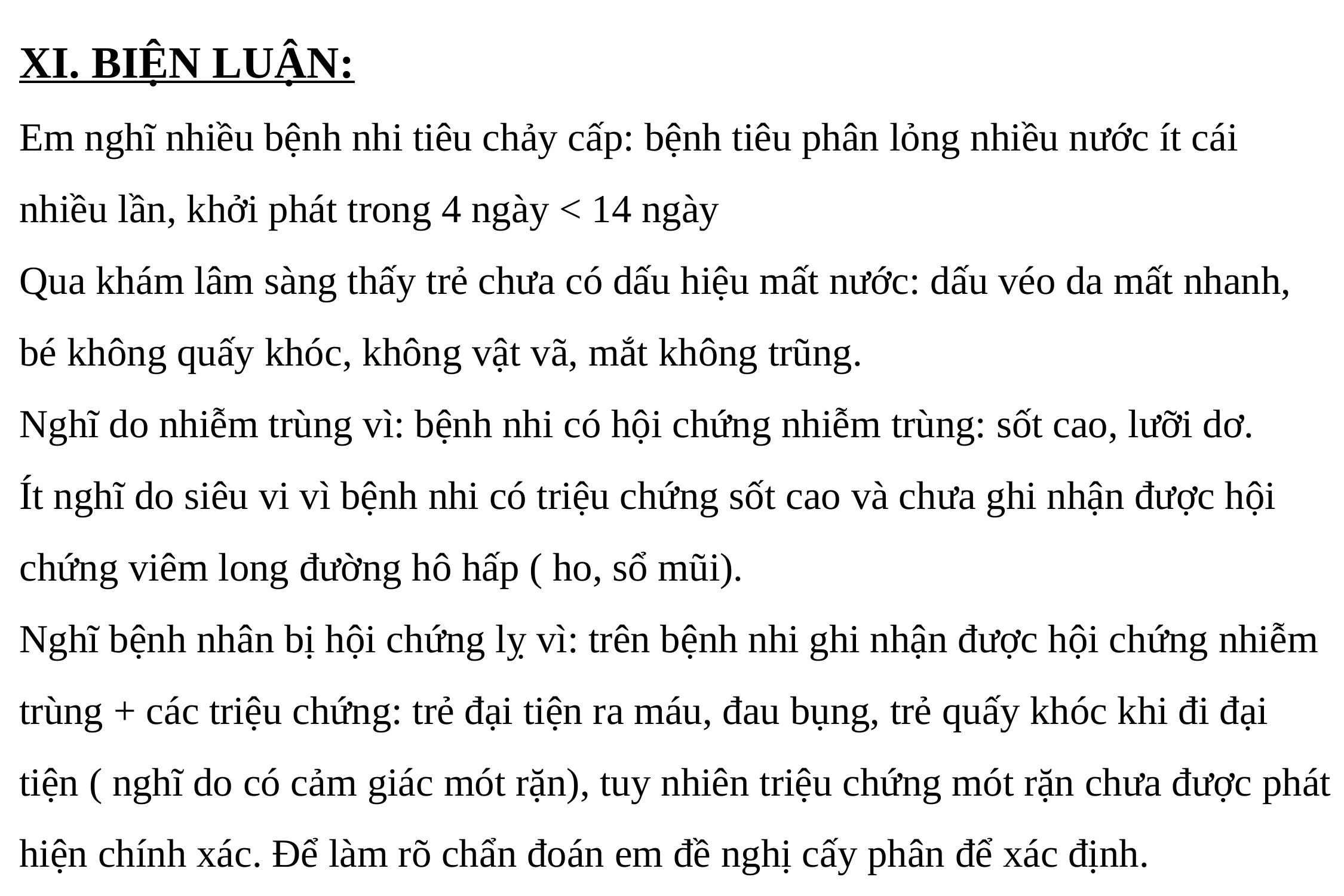

XI. BIỆN LUẬN:
Em nghĩ nhiều bệnh nhi tiêu chảy cấp: bệnh tiêu phân lỏng nhiều nước ít cái nhiều lần, khởi phát trong 4 ngày < 14 ngày
Qua khám lâm sàng thấy trẻ chưa có dấu hiệu mất nước: dấu véo da mất nhanh, bé không quấy khóc, không vật vã, mắt không trũng.
Nghĩ do nhiễm trùng vì: bệnh nhi có hội chứng nhiễm trùng: sốt cao, lưỡi dơ.
Ít nghĩ do siêu vi vì bệnh nhi có triệu chứng sốt cao và chưa ghi nhận được hội chứng viêm long đường hô hấp ( ho, sổ mũi).
Nghĩ bệnh nhân bị hội chứng lỵ vì: trên bệnh nhi ghi nhận được hội chứng nhiễm trùng + các triệu chứng: trẻ đại tiện ra máu, đau bụng, trẻ quấy khóc khi đi đại tiện ( nghĩ do có cảm giác mót rặn), tuy nhiên triệu chứng mót rặn chưa được phát hiện chính xác. Để làm rõ chẩn đoán em đề nghị cấy phân để xác định.